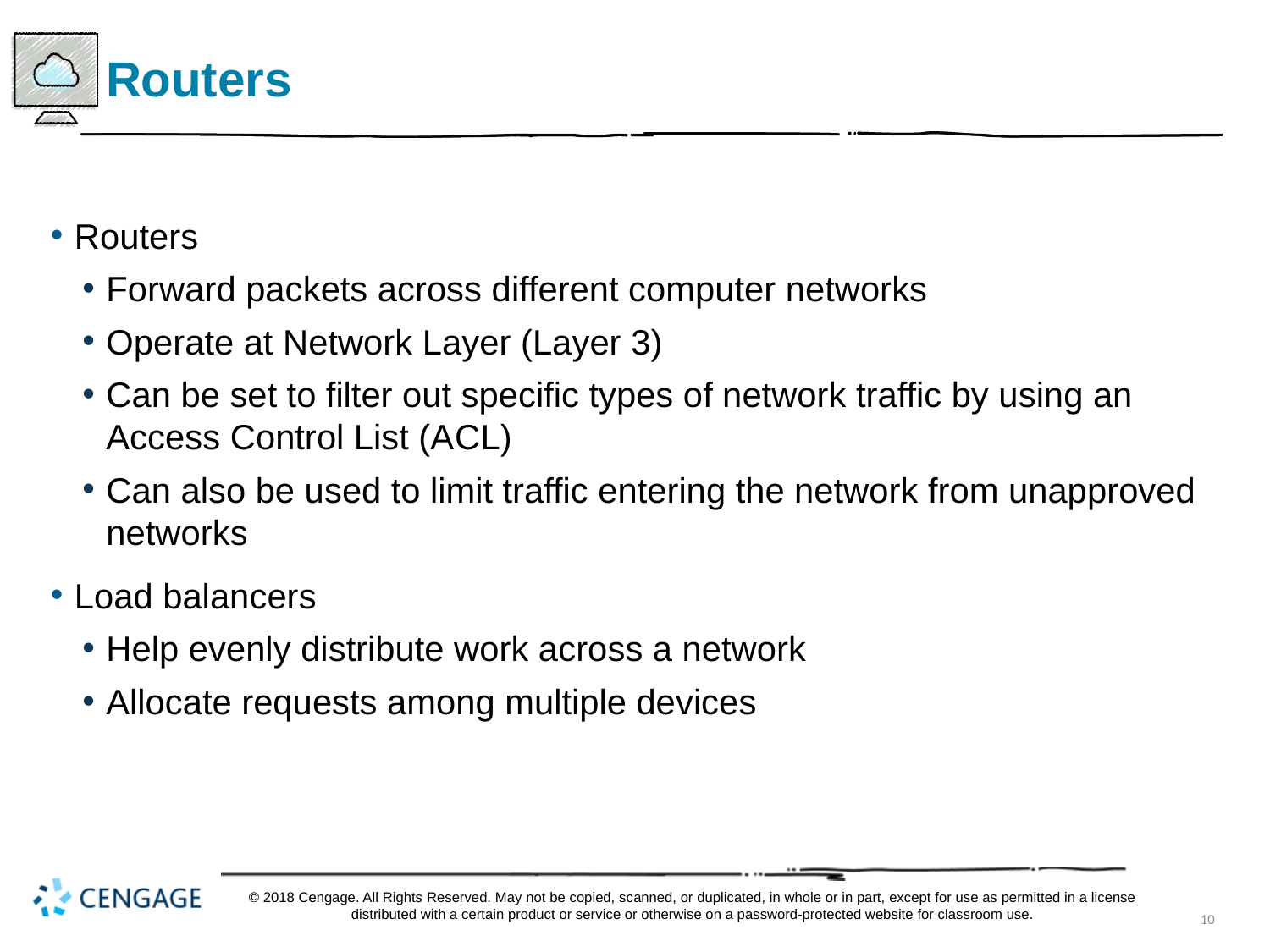

# Routers
Routers
Forward packets across different computer networks
Operate at Network Layer (Layer 3)
Can be set to filter out specific types of network traffic by using an Access Control List (A C L)
Can also be used to limit traffic entering the network from unapproved networks
Load balancers
Help evenly distribute work across a network
Allocate requests among multiple devices
© 2018 Cengage. All Rights Reserved. May not be copied, scanned, or duplicated, in whole or in part, except for use as permitted in a license distributed with a certain product or service or otherwise on a password-protected website for classroom use.